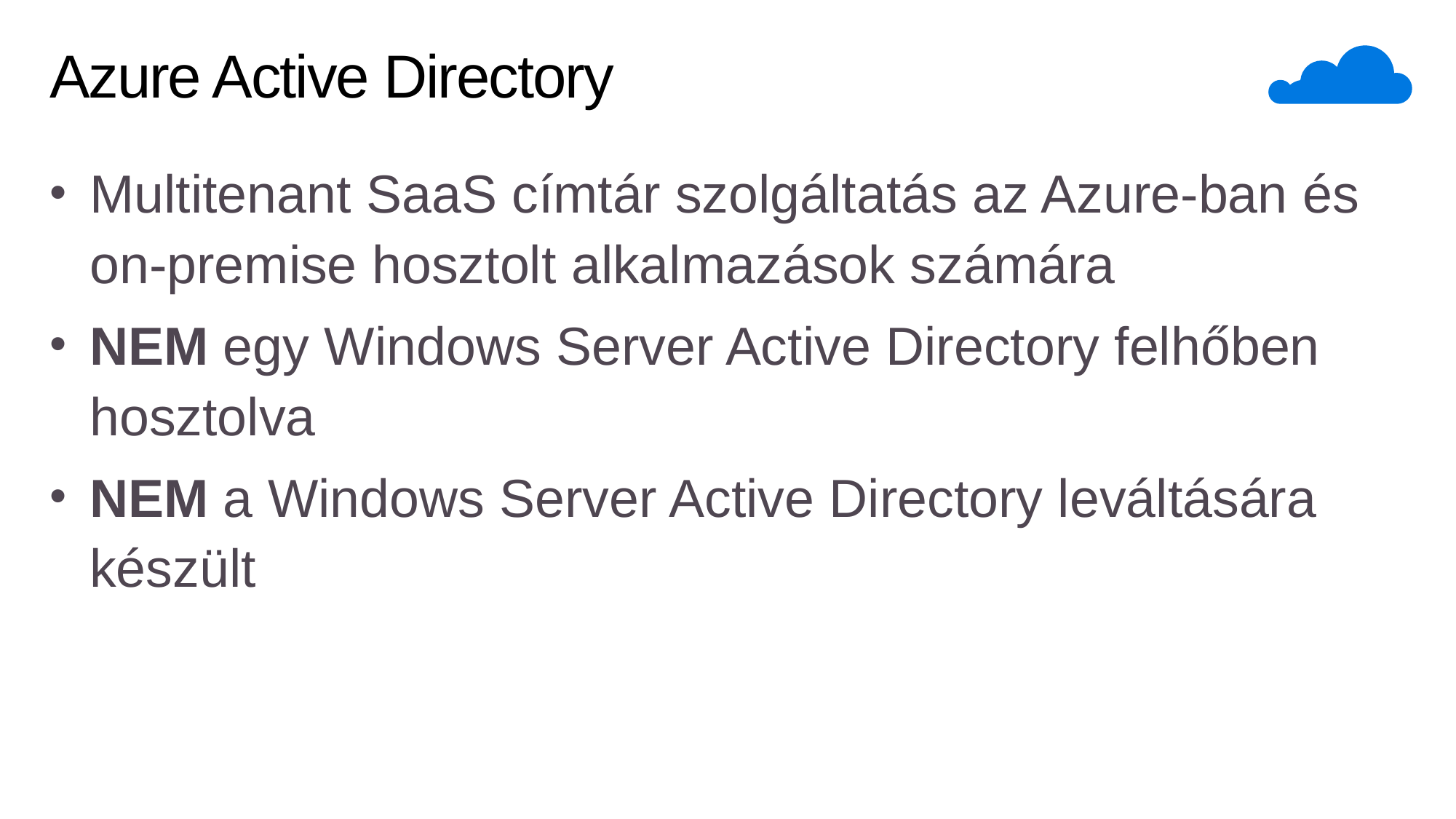

# Azure Active Directory
Multitenant SaaS címtár szolgáltatás az Azure-ban és on-premise hosztolt alkalmazások számára
NEM egy Windows Server Active Directory felhőben hosztolva
NEM a Windows Server Active Directory leváltására készült